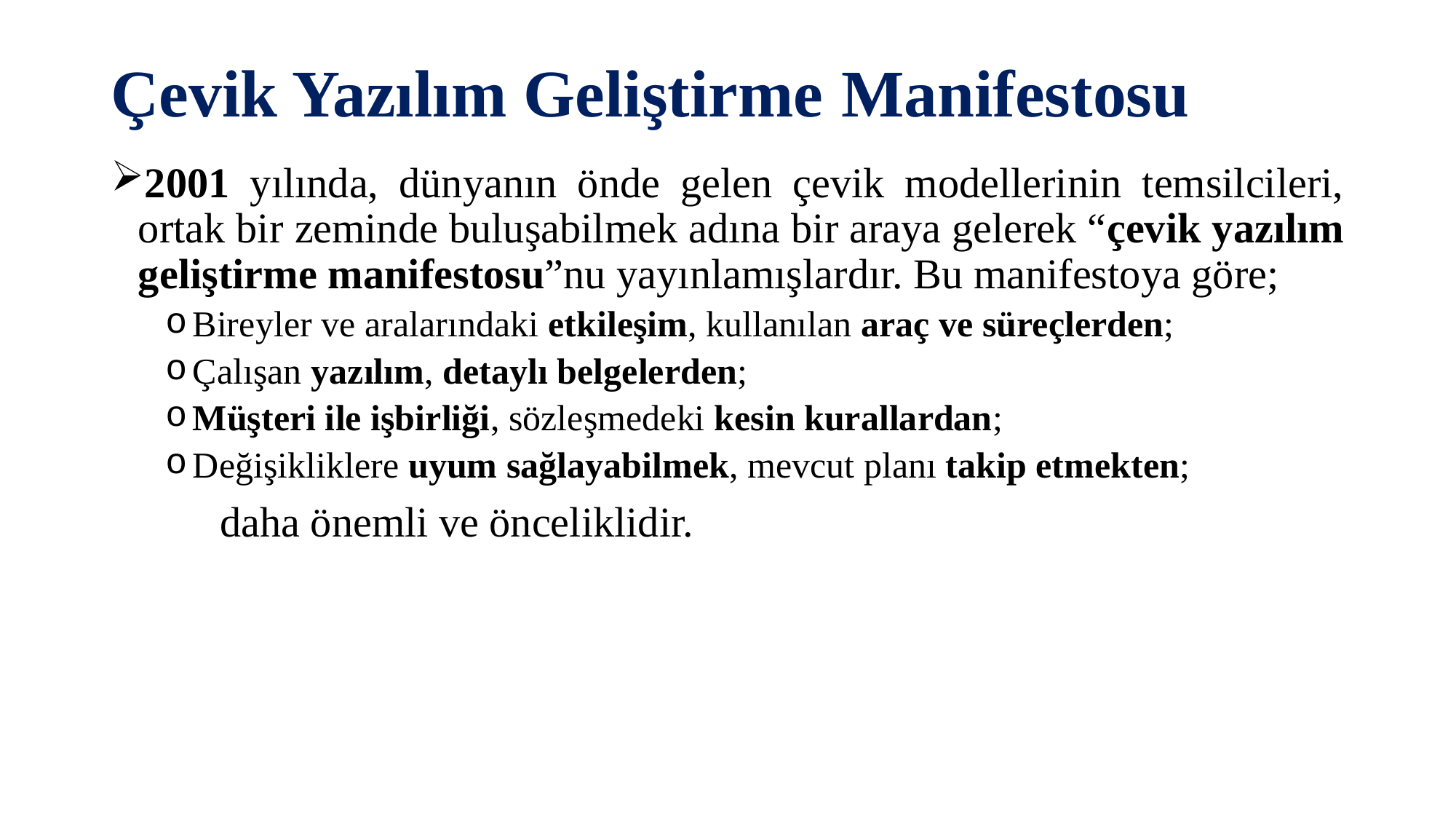

# Çevik Yazılım Geliştirme Manifestosu
2001 yılında, dünyanın önde gelen çevik modellerinin temsilcileri, ortak bir zeminde buluşabilmek adına bir araya gelerek “çevik yazılım geliştirme manifestosu”nu yayınlamışlardır. Bu manifestoya göre;
Bireyler ve aralarındaki etkileşim, kullanılan araç ve süreçlerden;
Çalışan yazılım, detaylı belgelerden;
Müşteri ile işbirliği, sözleşmedeki kesin kurallardan;
Değişikliklere uyum sağlayabilmek, mevcut planı takip etmekten;
	daha önemli ve önceliklidir.